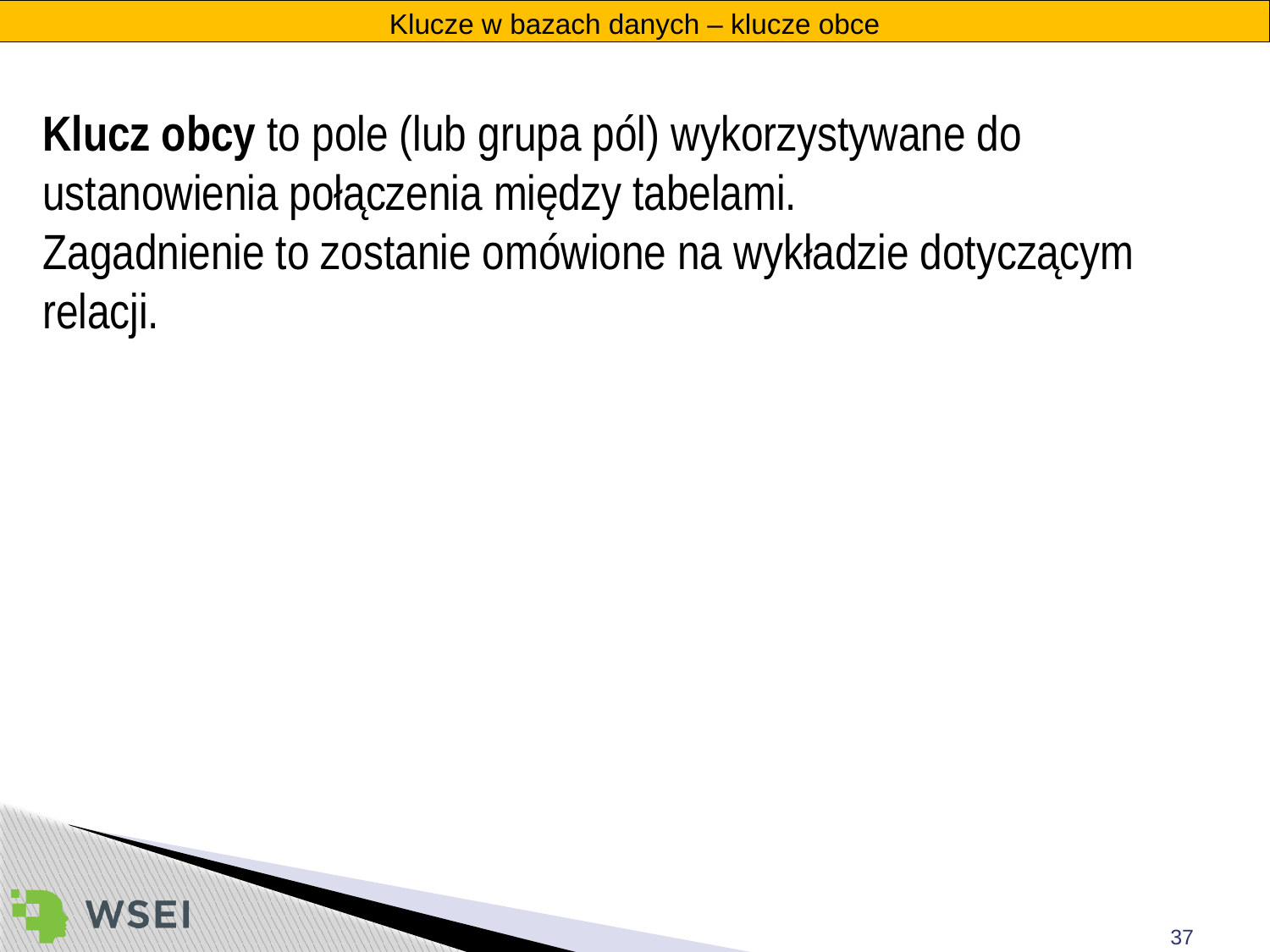

Klucze w bazach danych ‒ klucze obce
Klucz obcy to pole (lub grupa pól) wykorzystywane do ustanowienia połączenia między tabelami.
Zagadnienie to zostanie omówione na wykładzie dotyczącym relacji.
37